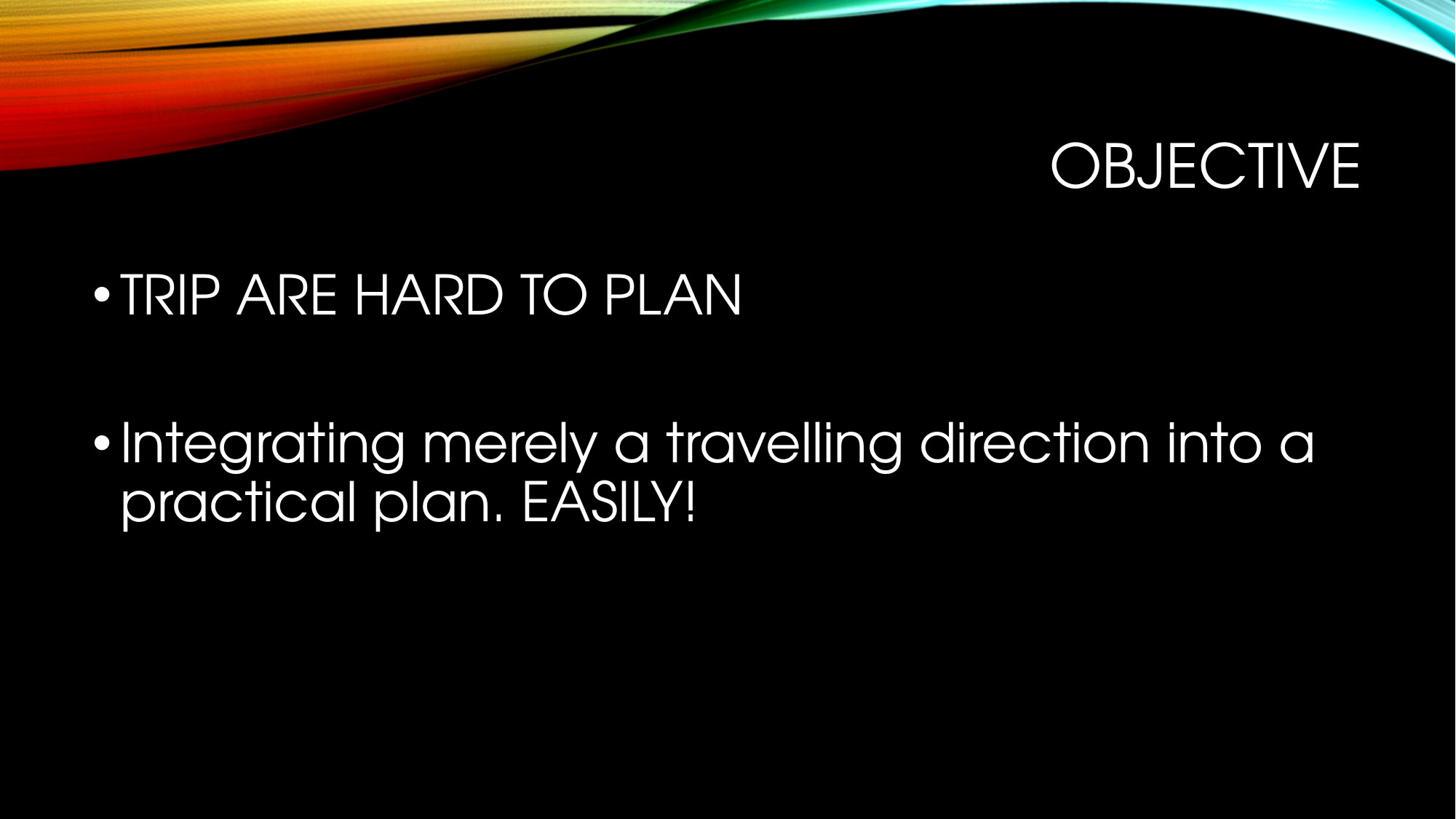

# Objective
TRIP ARE HARD TO PLAN

Integrating merely a travelling direction into a practical plan. EASILY!